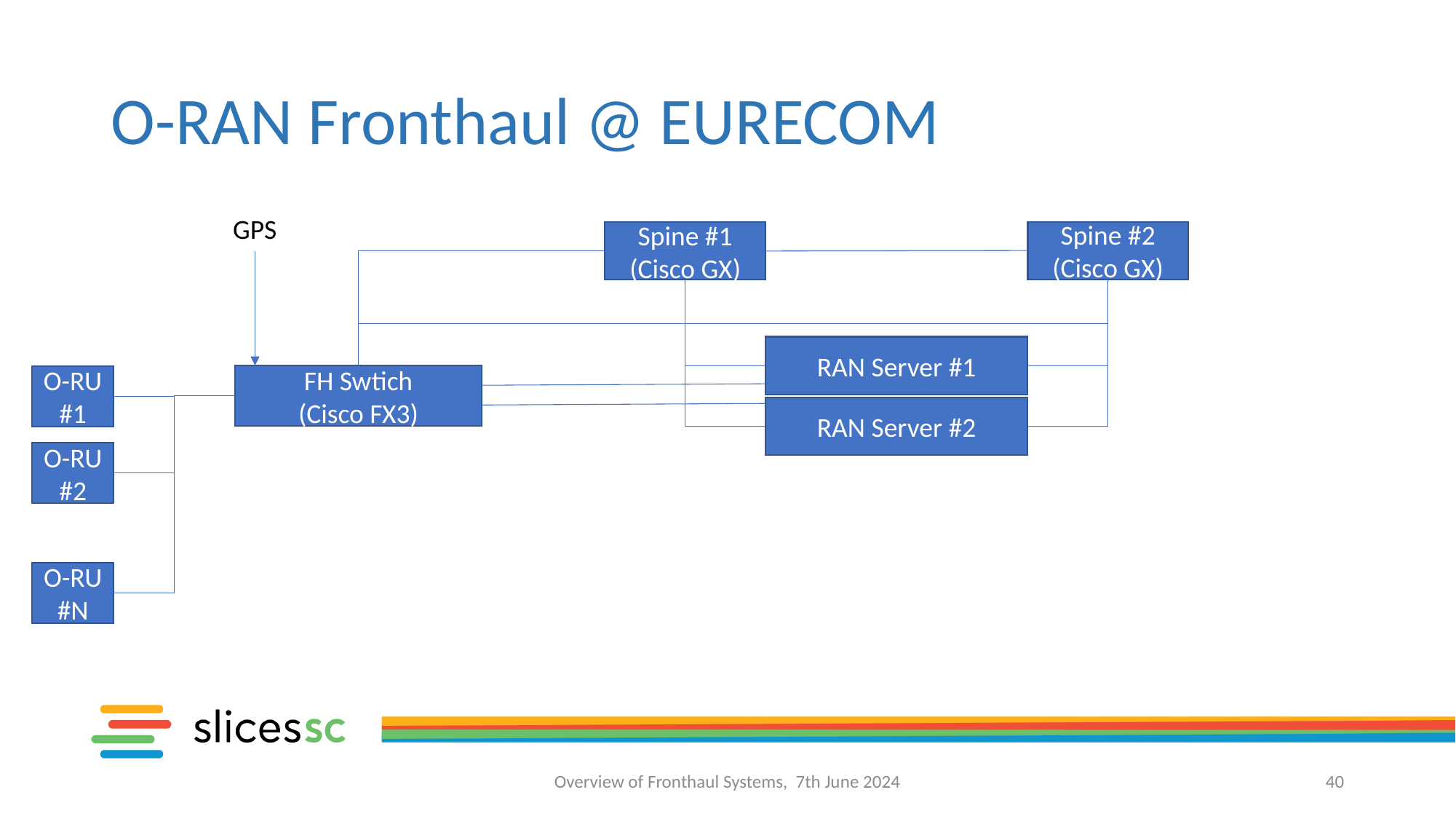

# O-RAN Fronthaul @ EURECOM
GPS
Spine #2
(Cisco GX)
Spine #1
(Cisco GX)
RAN Server #1
FH Swtich
(Cisco FX3)
O-RU #1
RAN Server #2
O-RU #2
O-RU #N
Overview of Fronthaul Systems,  7th June 2024
40